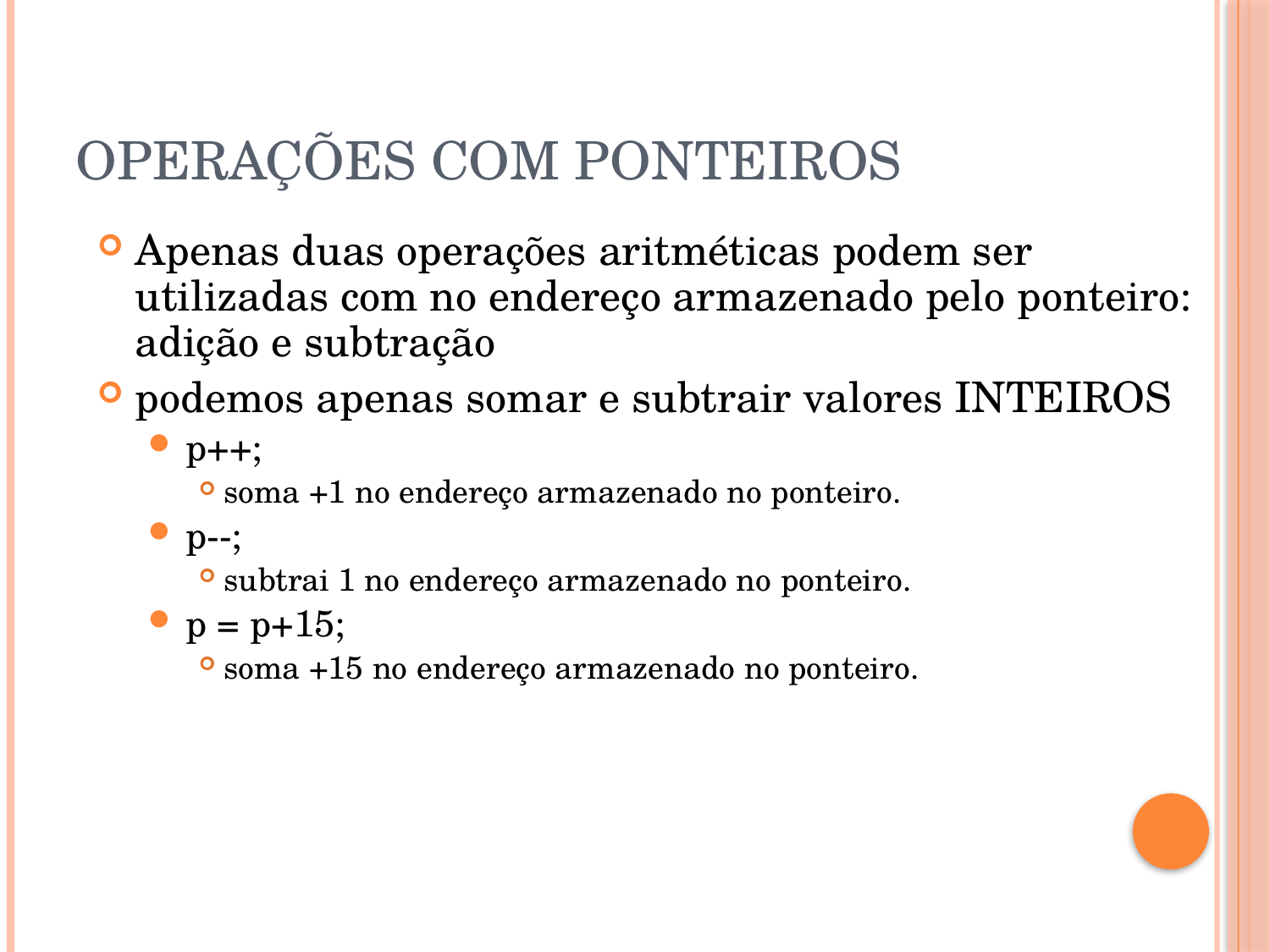

# Operações com ponteiros
Apenas duas operações aritméticas podem ser utilizadas com no endereço armazenado pelo ponteiro: adição e subtração
podemos apenas somar e subtrair valores INTEIROS
p++;
soma +1 no endereço armazenado no ponteiro.
p--;
subtrai 1 no endereço armazenado no ponteiro.
p = p+15;
soma +15 no endereço armazenado no ponteiro.